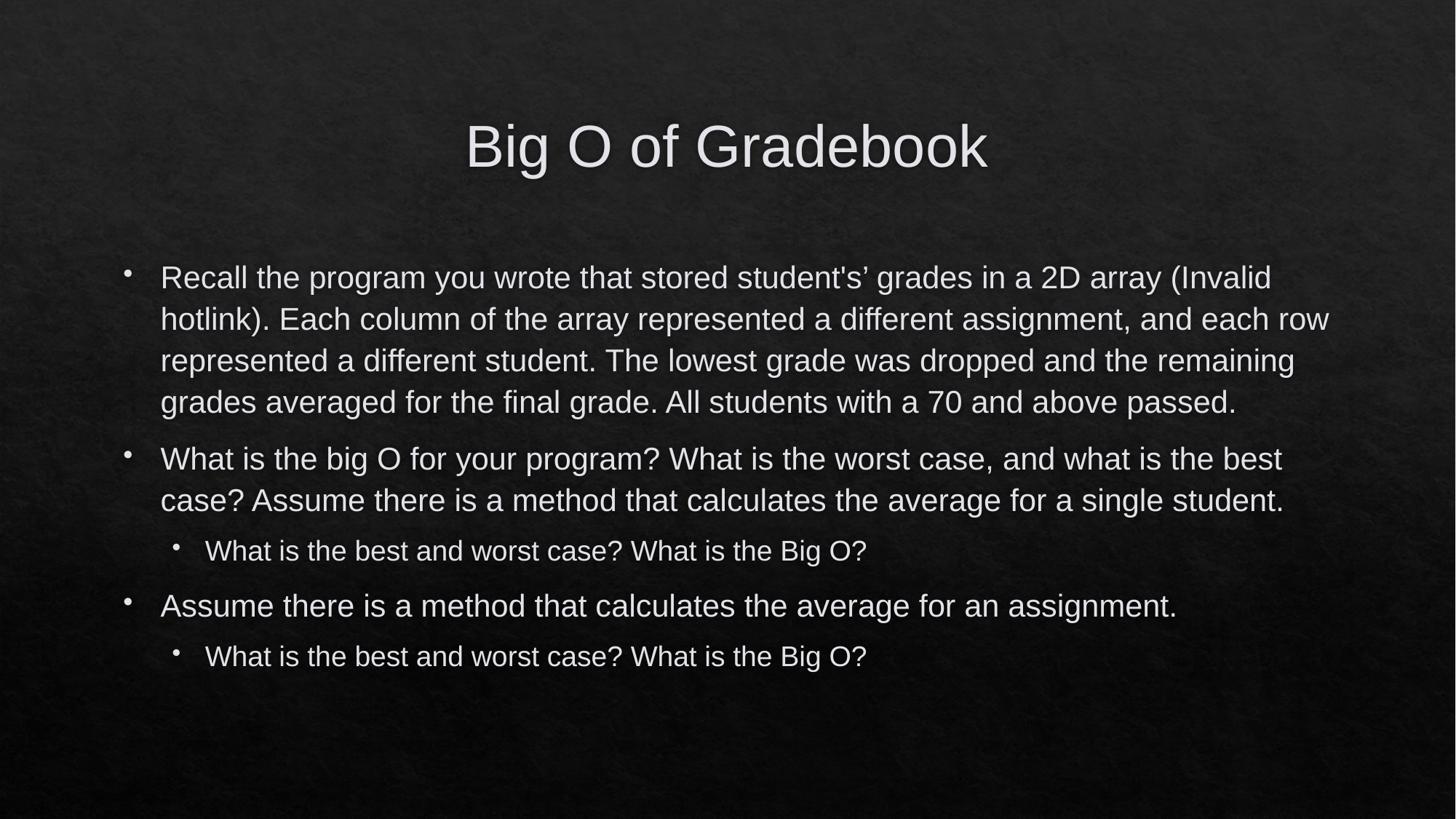

# Big O of Gradebook
Recall the program you wrote that stored student's’ grades in a 2D array (Invalid hotlink). Each column of the array represented a different assignment, and each row represented a different student. The lowest grade was dropped and the remaining grades averaged for the final grade. All students with a 70 and above passed.
What is the big O for your program? What is the worst case, and what is the best case? Assume there is a method that calculates the average for a single student.
What is the best and worst case? What is the Big O?
Assume there is a method that calculates the average for an assignment.
What is the best and worst case? What is the Big O?